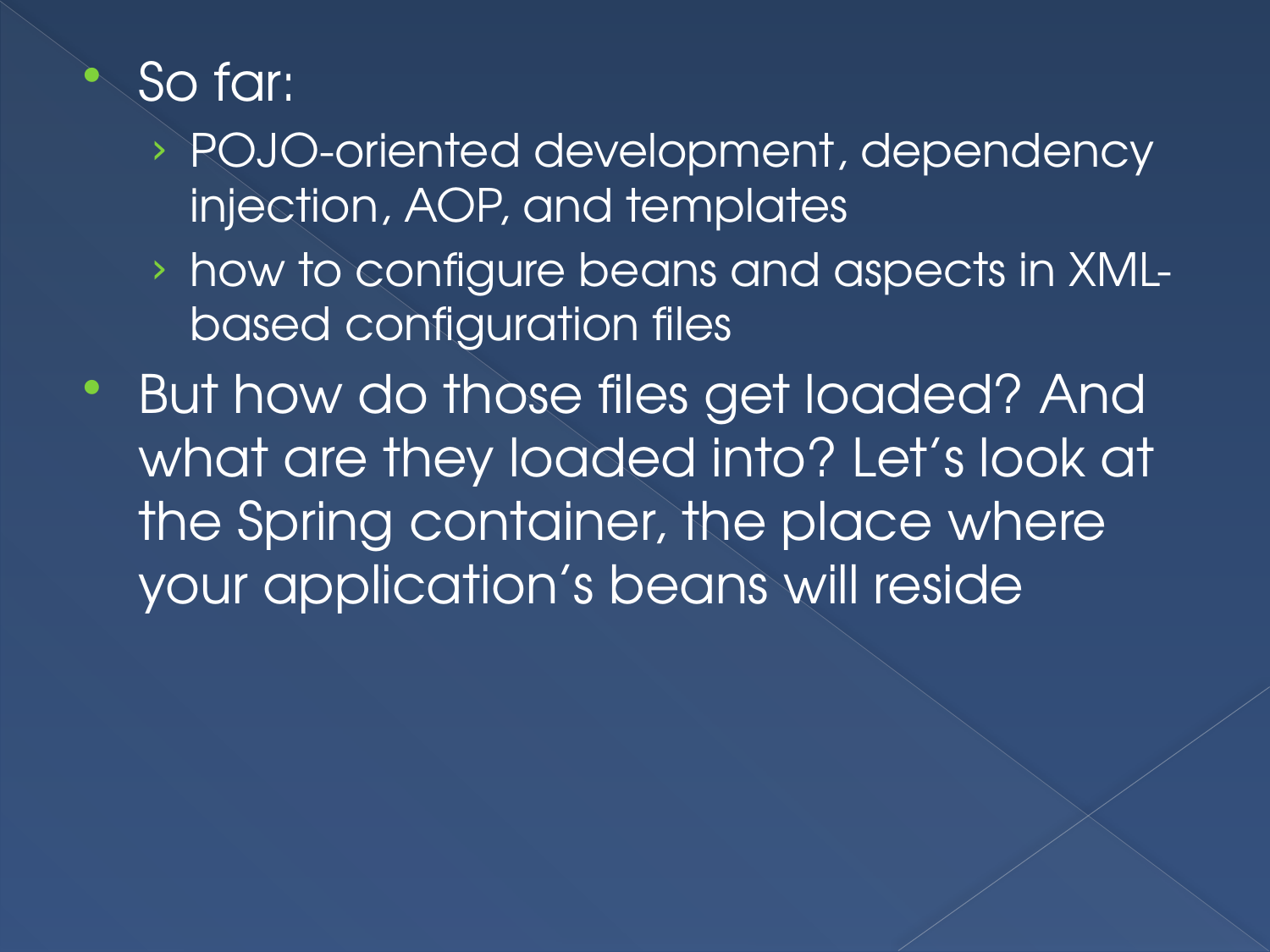

So far:
POJO-oriented development, dependency injection, AOP, and templates
how to configure beans and aspects in XML-based configuration files
But how do those files get loaded? And what are they loaded into? Let’s look at the Spring container, the place where your application’s beans will reside